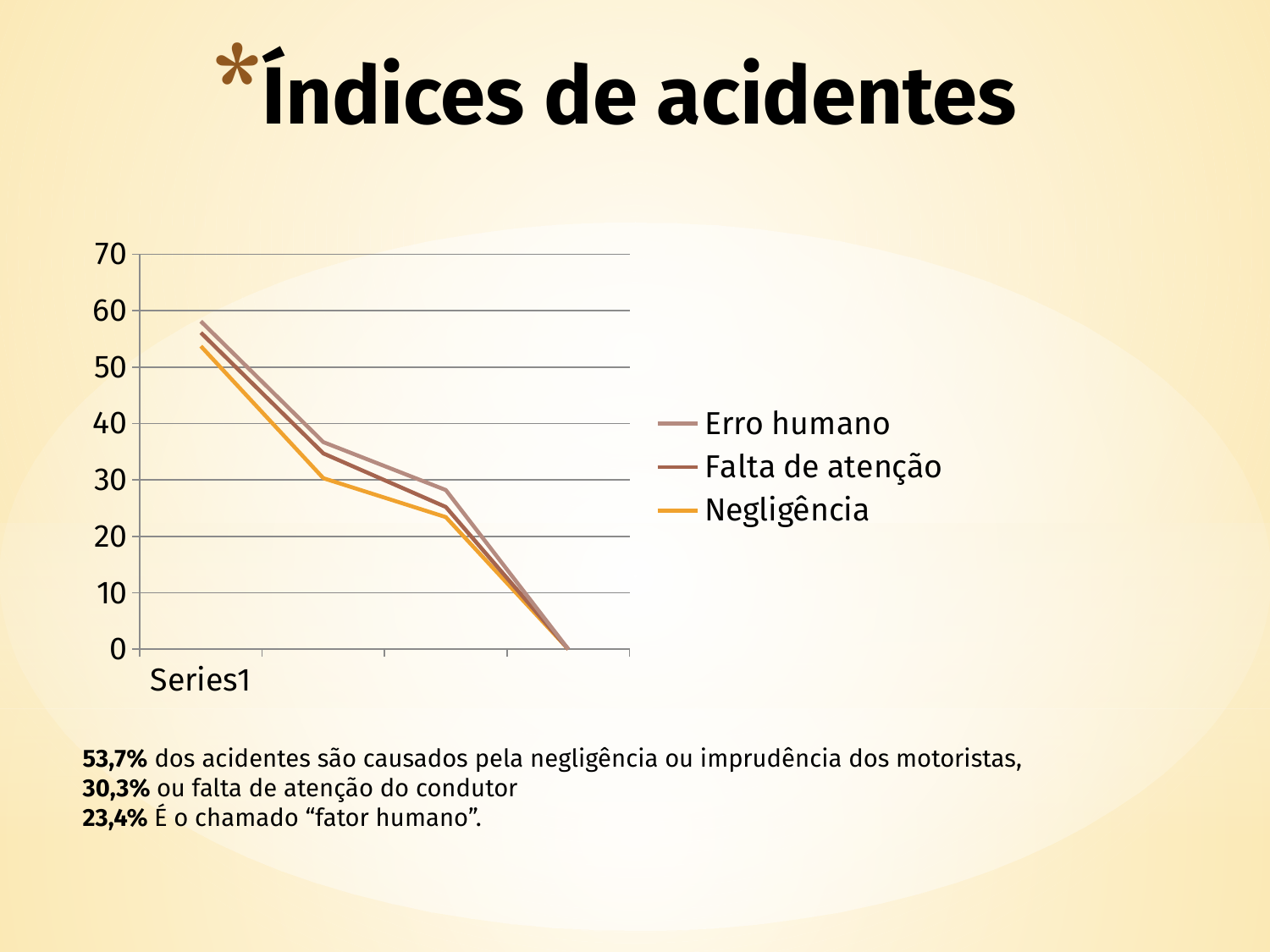

# Índices de acidentes

### Chart

| Category | Negligência | Falta de atenção | Erro humano |
|---|---|---|---|
|  | 53.7 | 2.4 | 2.0 |
|  | 30.3 | 4.4 | 2.0 |
|  | 23.4 | 1.8 | 3.0 |
|  | None | None | None |
53,7% dos acidentes são causados pela negligência ou imprudência dos motoristas,
30,3% ou falta de atenção do condutor
23,4% É o chamado “fator humano”.